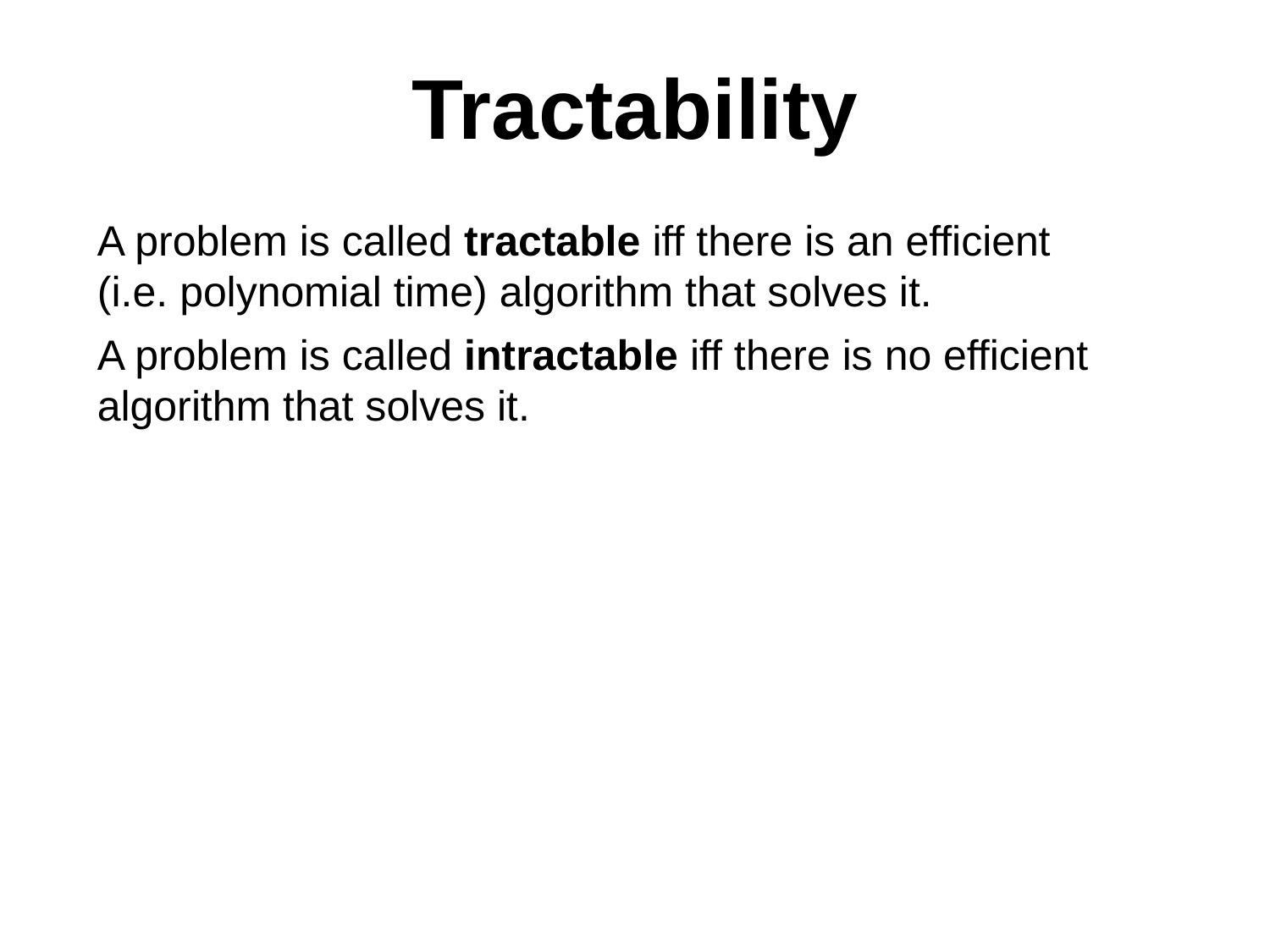

Tractability
A problem is called tractable iff there is an efficient
(i.e. polynomial time) algorithm that solves it.

A problem is called intractable iff there is no efficient algorithm that solves it.